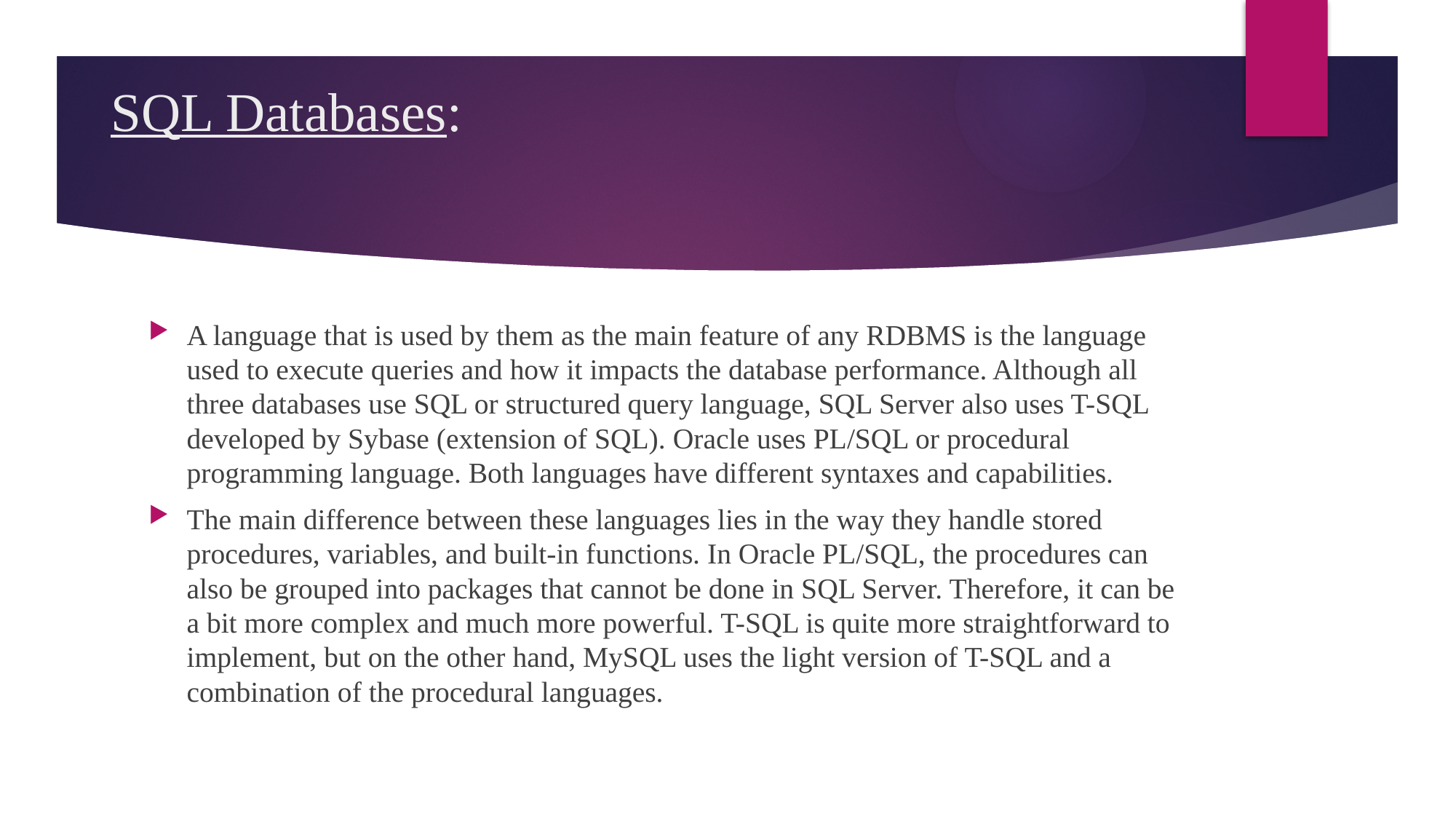

# SQL Databases:
A language that is used by them as the main feature of any RDBMS is the language used to execute queries and how it impacts the database performance. Although all three databases use SQL or structured query language, SQL Server also uses T-SQL developed by Sybase (extension of SQL). Oracle uses PL/SQL or procedural programming language. Both languages have different syntaxes and capabilities.
The main difference between these languages lies in the way they handle stored procedures, variables, and built-in functions. In Oracle PL/SQL, the procedures can also be grouped into packages that cannot be done in SQL Server. Therefore, it can be a bit more complex and much more powerful. T-SQL is quite more straightforward to implement, but on the other hand, MySQL uses the light version of T-SQL and a combination of the procedural languages.